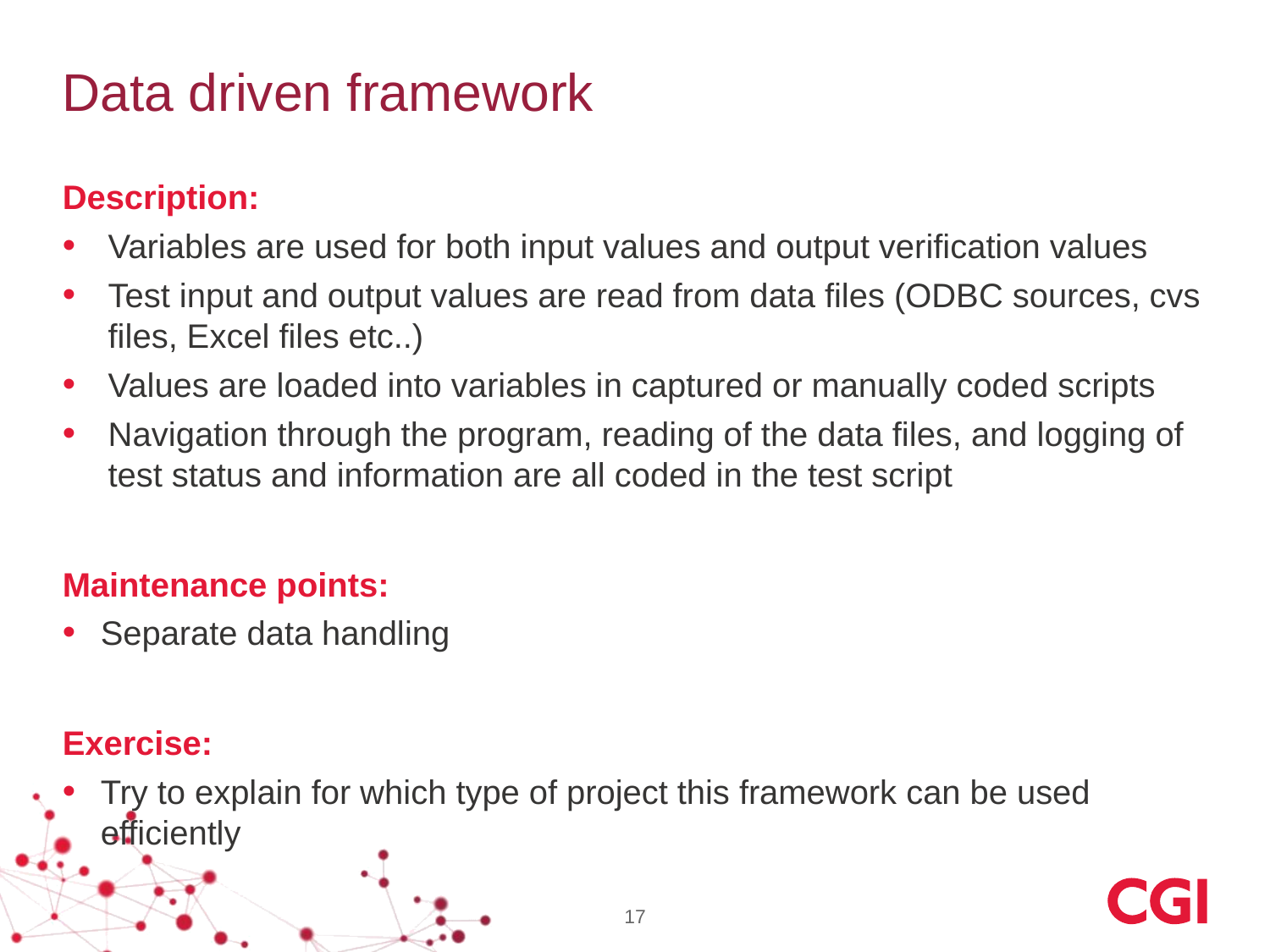

# Data driven framework
Description:
Variables are used for both input values and output verification values
Test input and output values are read from data files (ODBC sources, cvs files, Excel files etc..)
Values are loaded into variables in captured or manually coded scripts
Navigation through the program, reading of the data files, and logging of test status and information are all coded in the test script

Maintenance points:
Separate data handling

Exercise:
Try to explain for which type of project this framework can be used efficiently
17